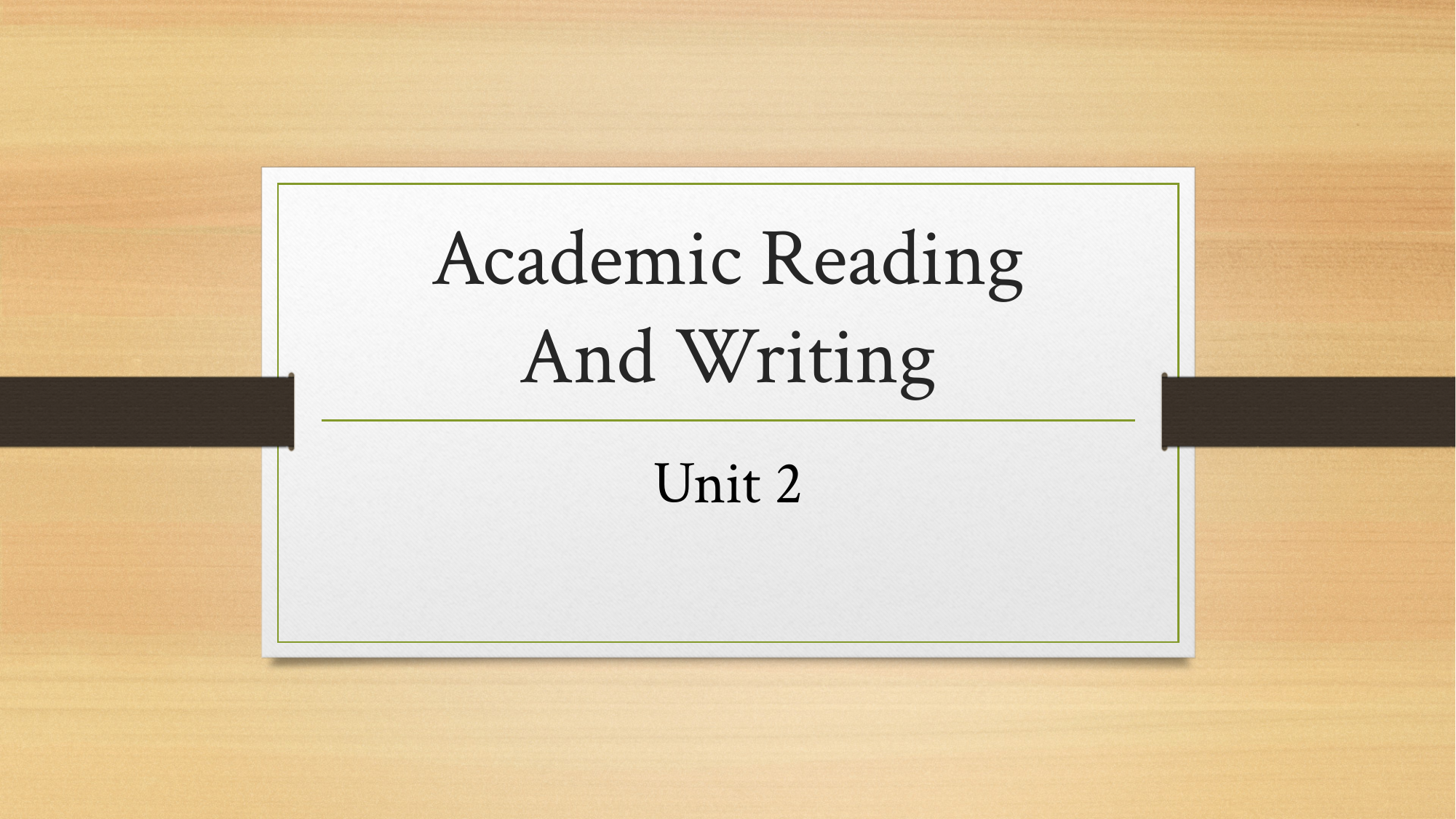

# Academic Reading And Writing
Unit 2